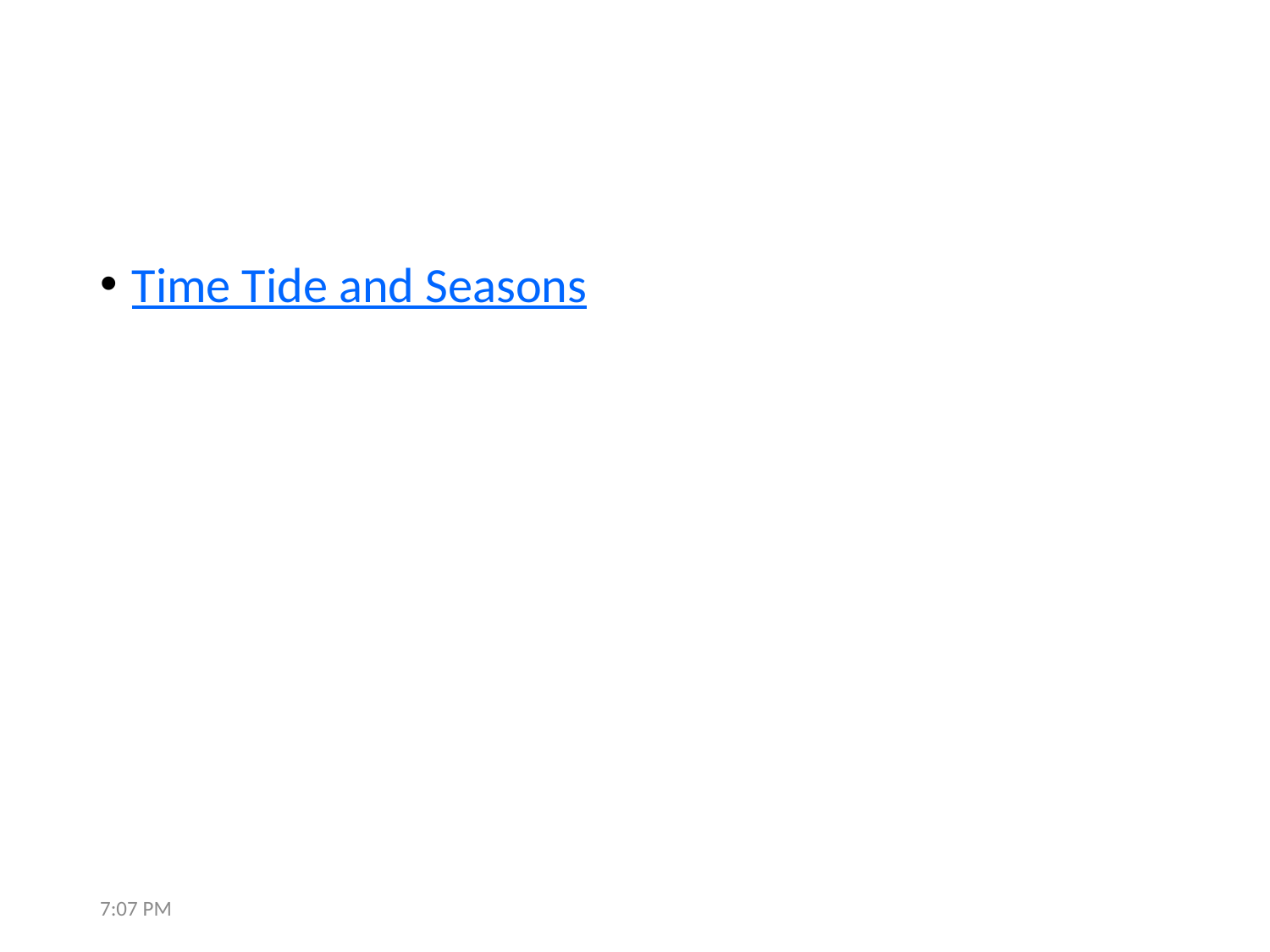

#
Time Tide and Seasons
7:07 PM